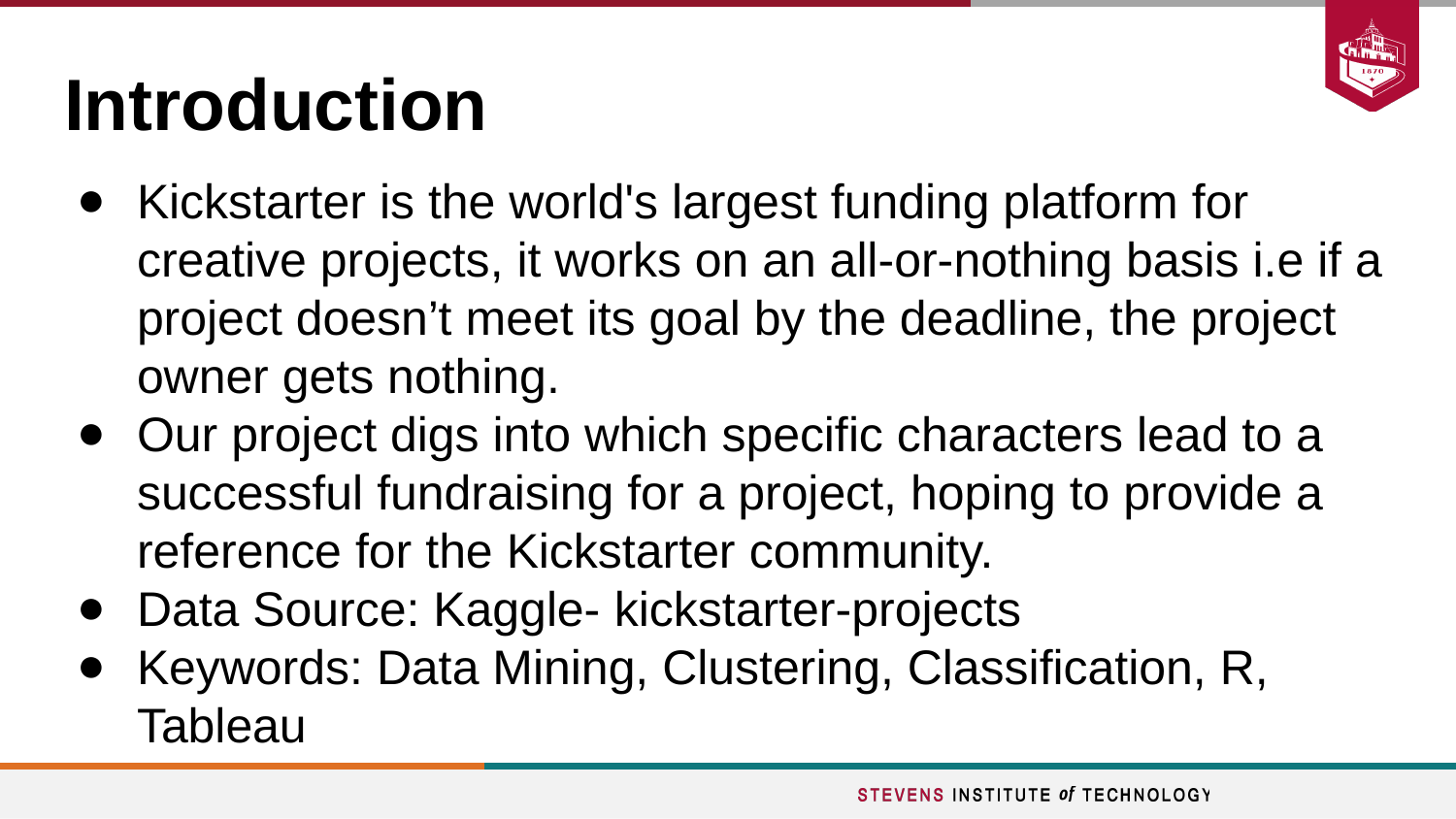

Introduction
# Kickstarter is the world's largest funding platform for creative projects, it works on an all-or-nothing basis i.e if a project doesn’t meet its goal by the deadline, the project owner gets nothing.
Our project digs into which specific characters lead to a successful fundraising for a project, hoping to provide a reference for the Kickstarter community.
Data Source: Kaggle- kickstarter-projects
Keywords: Data Mining, Clustering, Classification, R, Tableau